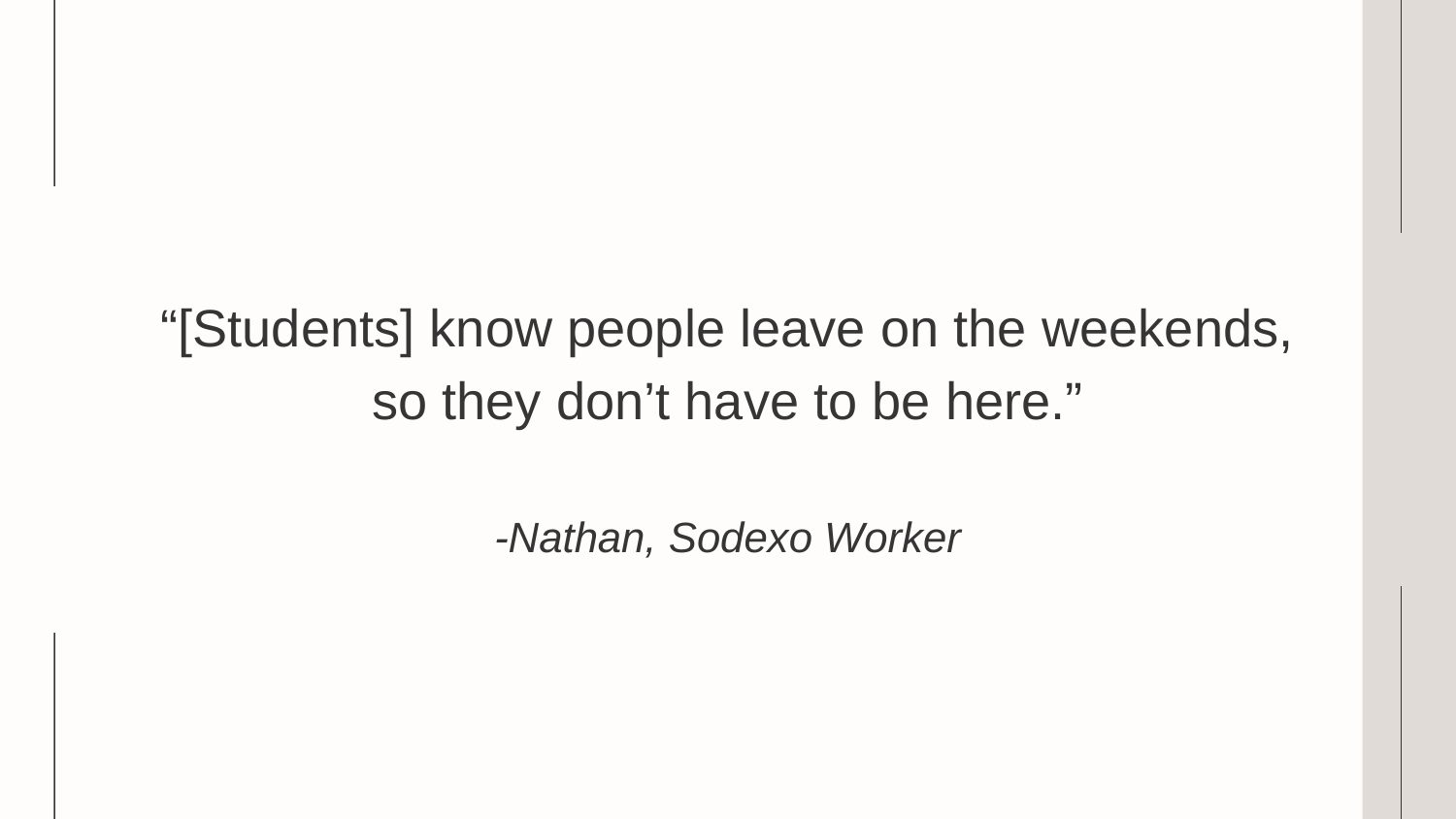

“[Students] know people leave on the weekends, so they don’t have to be here.”

-Nathan, Sodexo Worker